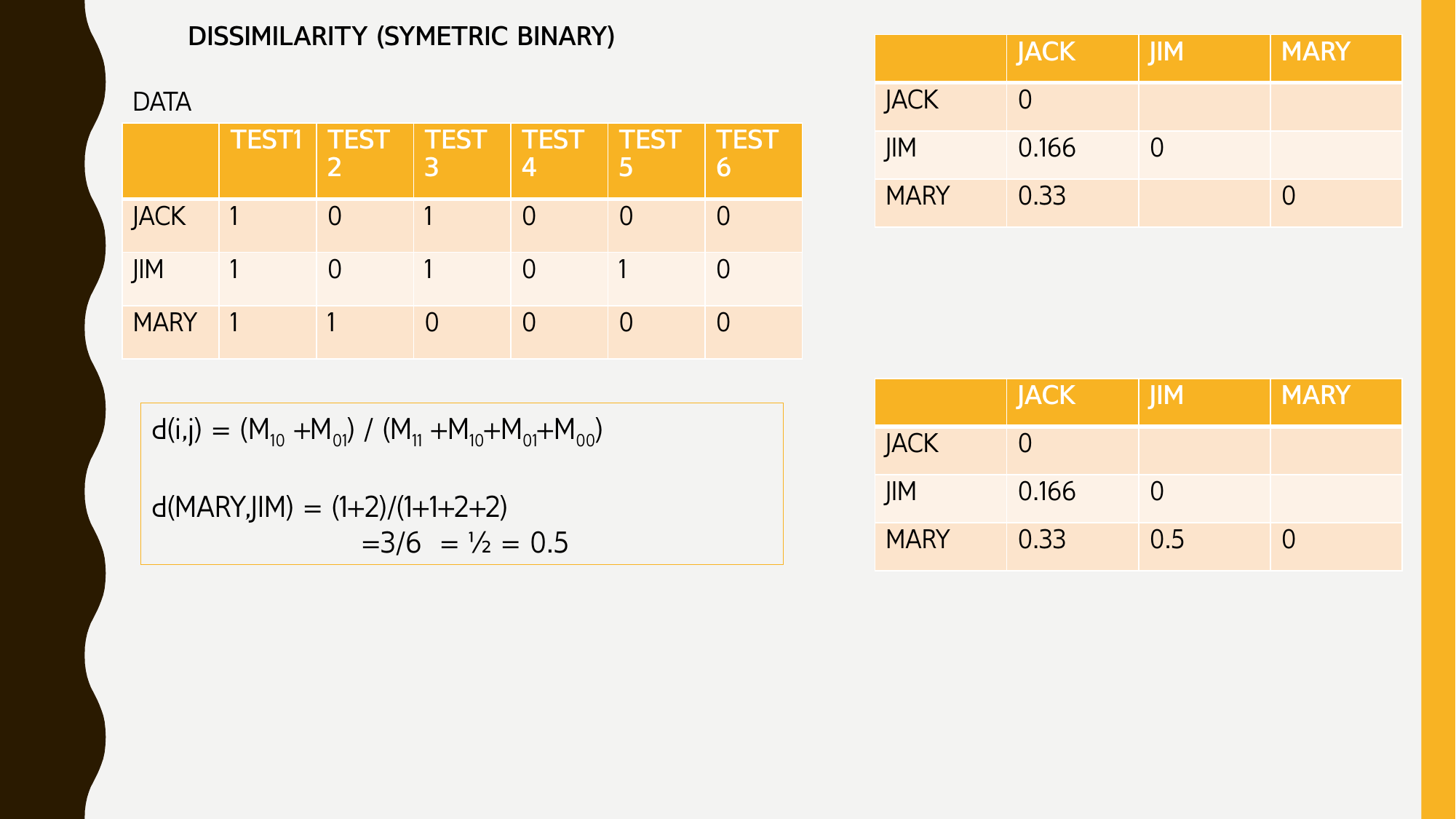

DISSIMILARITY (SYMETRIC BINARY)
|  | JACK | JIM | MARY |
| --- | --- | --- | --- |
| JACK | 0 |  |  |
| JIM | 0.166 | 0 |  |
| MARY | 0.33 |  | 0 |
DATA
|  | TEST1 | TEST2 | TEST3 | TEST4 | TEST5 | TEST6 |
| --- | --- | --- | --- | --- | --- | --- |
| JACK | 1 | 0 | 1 | 0 | 0 | 0 |
| JIM | 1 | 0 | 1 | 0 | 1 | 0 |
| MARY | 1 | 1 | 0 | 0 | 0 | 0 |
|  | JACK | JIM | MARY |
| --- | --- | --- | --- |
| JACK | 0 |  |  |
| JIM | 0.166 | 0 |  |
| MARY | 0.33 | 0.5 | 0 |
d(i,j) = (M10 +M01) / (M11 +M10+M01+M00)

d(MARY,JIM) = (1+2)/(1+1+2+2)
                       =3/6  = ½ = 0.5